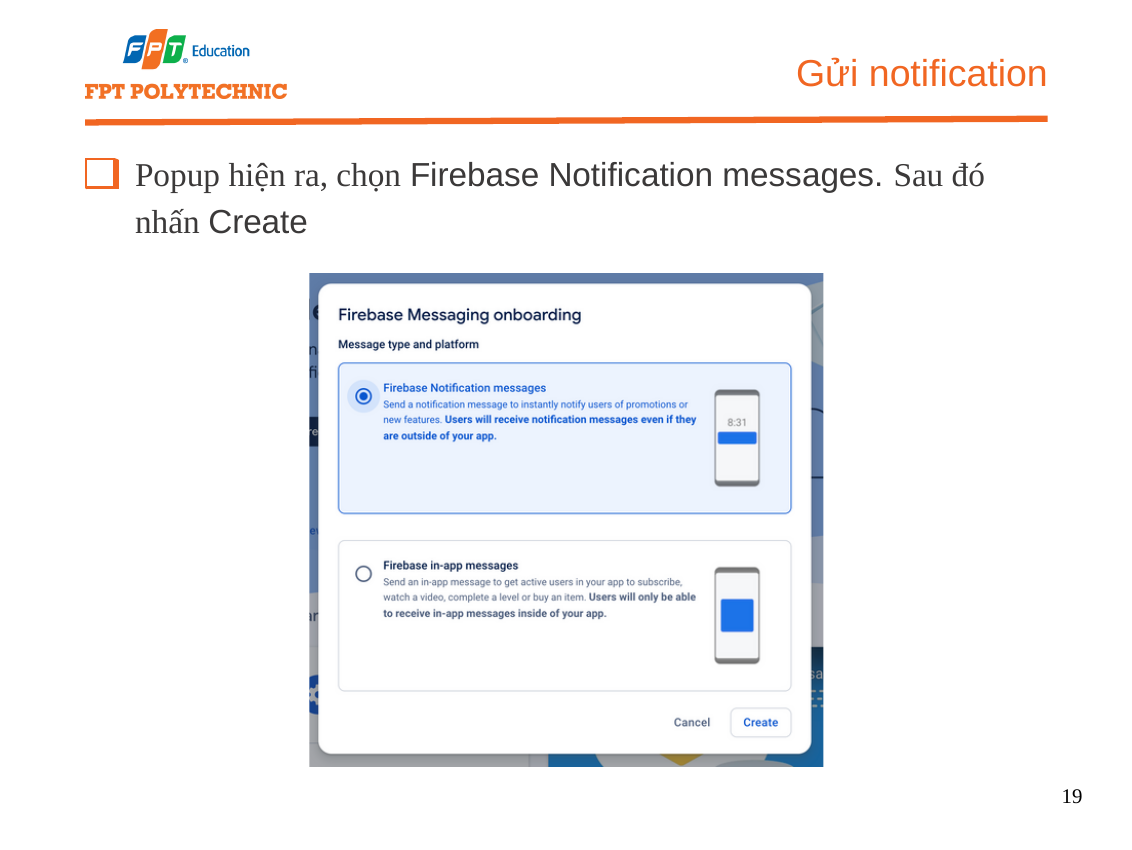

Gửi notification

Popup hiện ra, chọn Firebase Notification messages. Sau đó nhấn Create

19